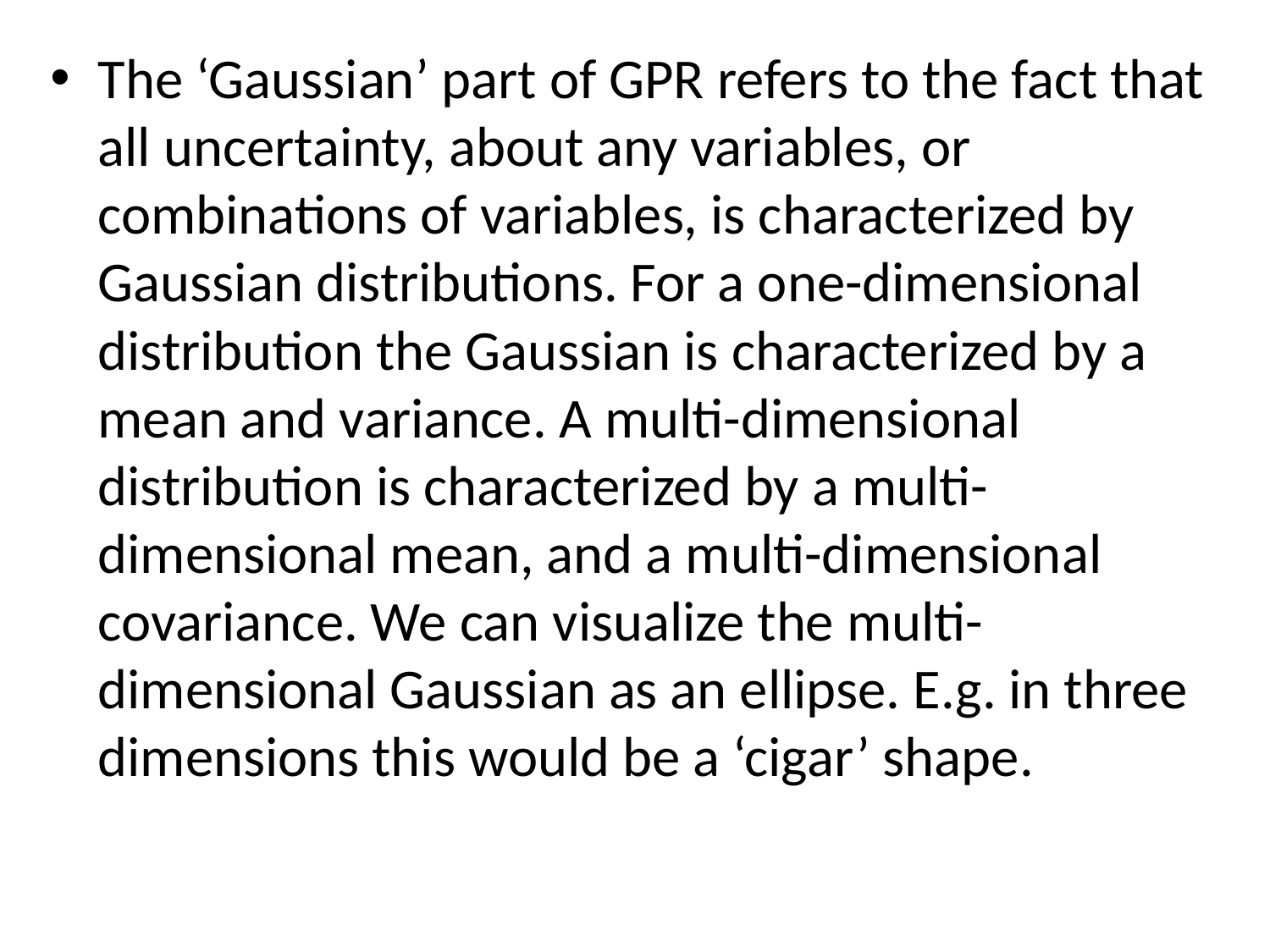

The ‘Gaussian’ part of GPR refers to the fact that all uncertainty, about any variables, or combinations of variables, is characterized by Gaussian distributions. For a one-dimensional  distribution the Gaussian is characterized by a mean and variance. A multi-dimensional distribution is characterized by a multi-dimensional mean, and a multi-dimensional covariance. We can visualize the multi-dimensional Gaussian as an ellipse. E.g. in three dimensions this would be a ‘cigar’ shape.